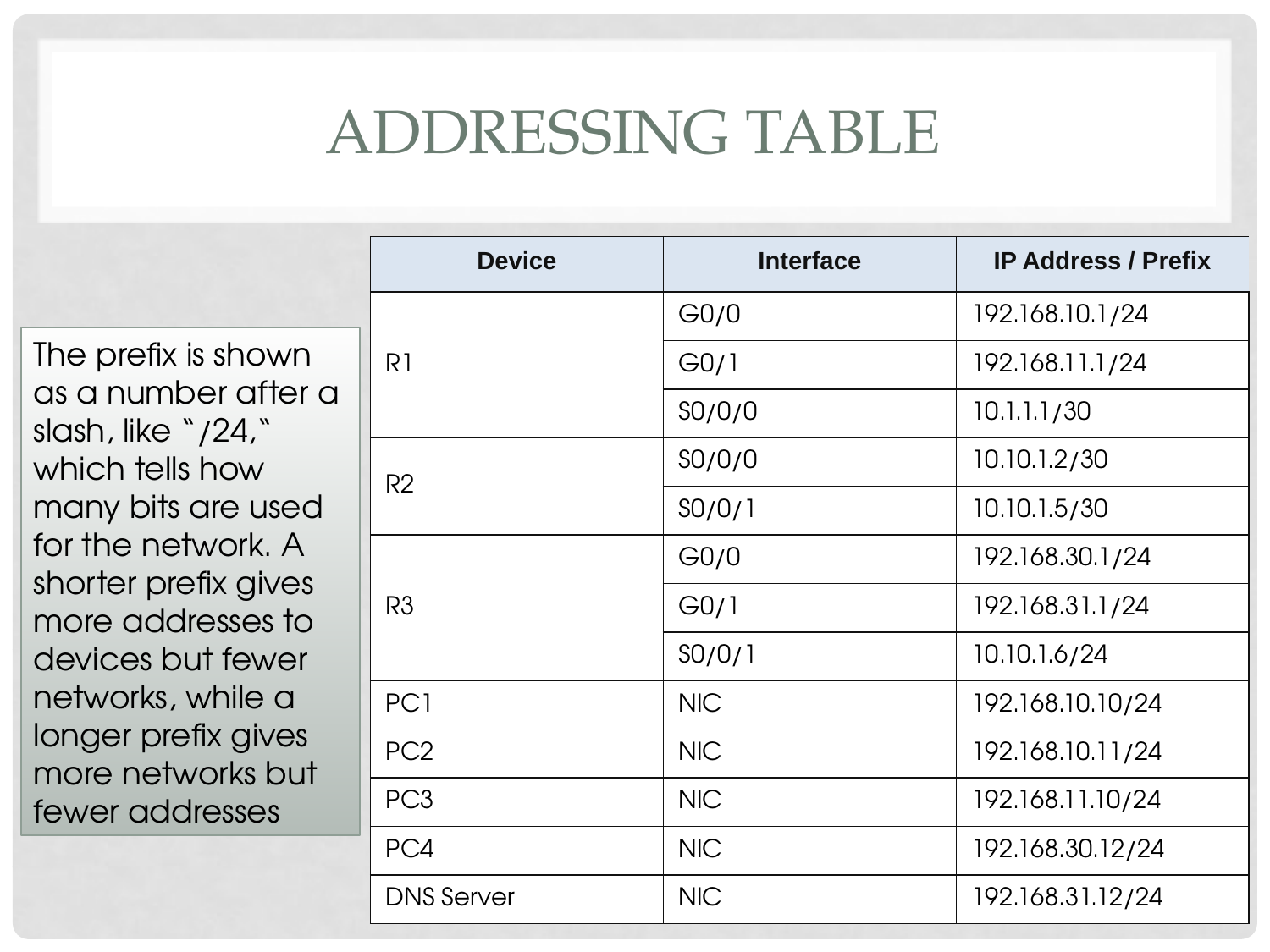

# Addressing Table
| Device | Interface | IP Address / Prefix |
| --- | --- | --- |
| R1 | G0/0 | 192.168.10.1/24 |
|  | G0/1 | 192.168.11.1/24 |
|  | S0/0/0 | 10.1.1.1/30 |
| R2 | S0/0/0 | 10.10.1.2/30 |
|  | S0/0/1 | 10.10.1.5/30 |
| R3 | G0/0 | 192.168.30.1/24 |
|  | G0/1 | 192.168.31.1/24 |
|  | S0/0/1 | 10.10.1.6/24 |
| PC1 | NIC | 192.168.10.10/24 |
| PC2 | NIC | 192.168.10.11/24 |
| PC3 | NIC | 192.168.11.10/24 |
| PC4 | NIC | 192.168.30.12/24 |
| DNS Server | NIC | 192.168.31.12/24 |
The prefix is shown as a number after a slash, like “/24,“ which tells how many bits are used for the network. A shorter prefix gives more addresses to devices but fewer networks, while a longer prefix gives more networks but fewer addresses